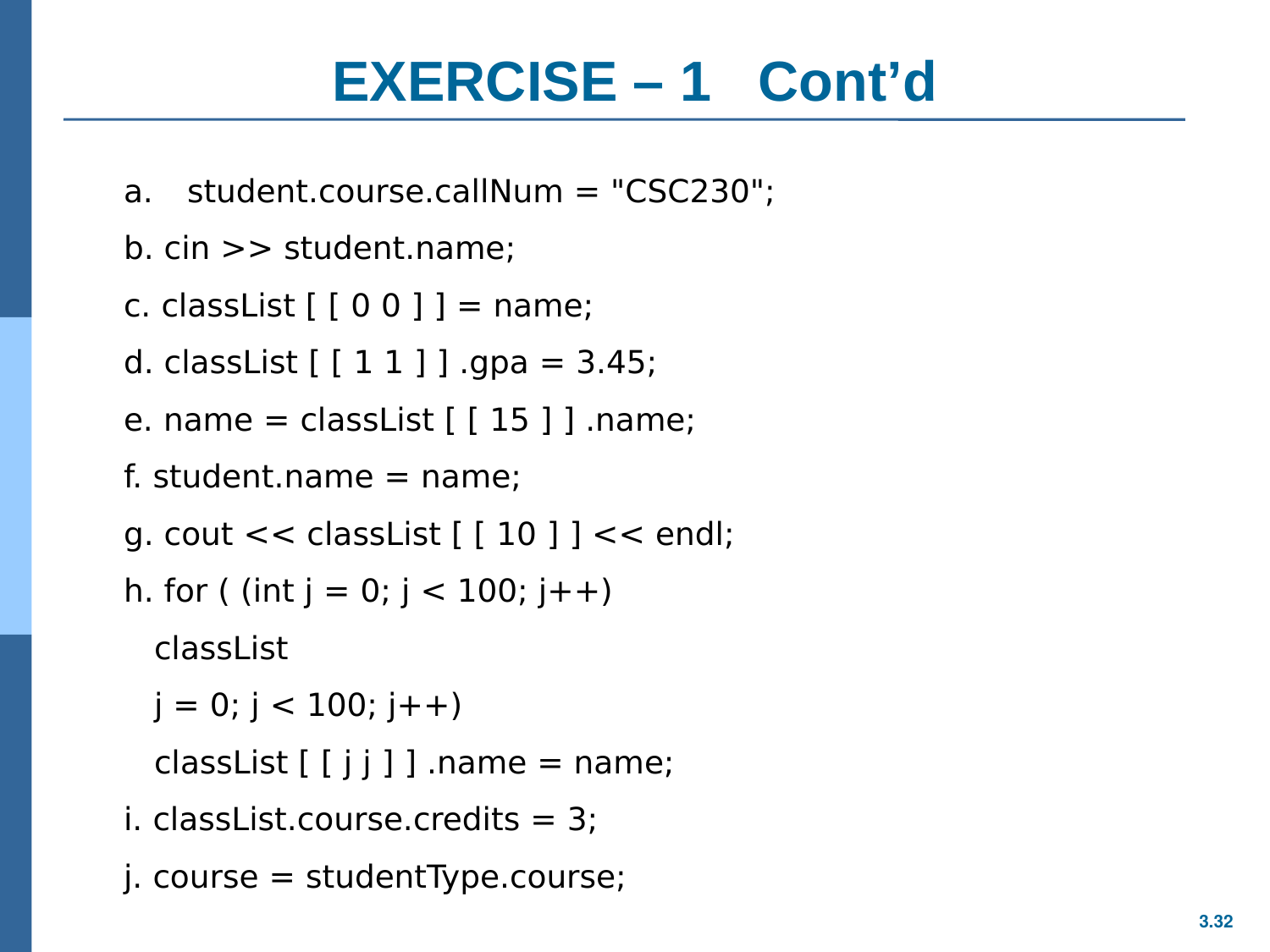

# EXERCISE – 1   Cont’d
student.course.callNum = "CSC230";
b. cin >> student.name;
c. classList [ [ 0 0 ] ] = name;
d. classList [ [ 1 1 ] ] .gpa = 3.45;
e. name = classList [ [ 15 ] ] .name;
f. student.name = name;
g. cout << classList [ [ 10 ] ] << endl;
h. for ( (int j = 0; j < 100; j++)
   classList
   j = 0; j < 100; j++)
   classList [ [ j j ] ] .name = name;
i. classList.course.credits = 3;
j. course = studentType.course;